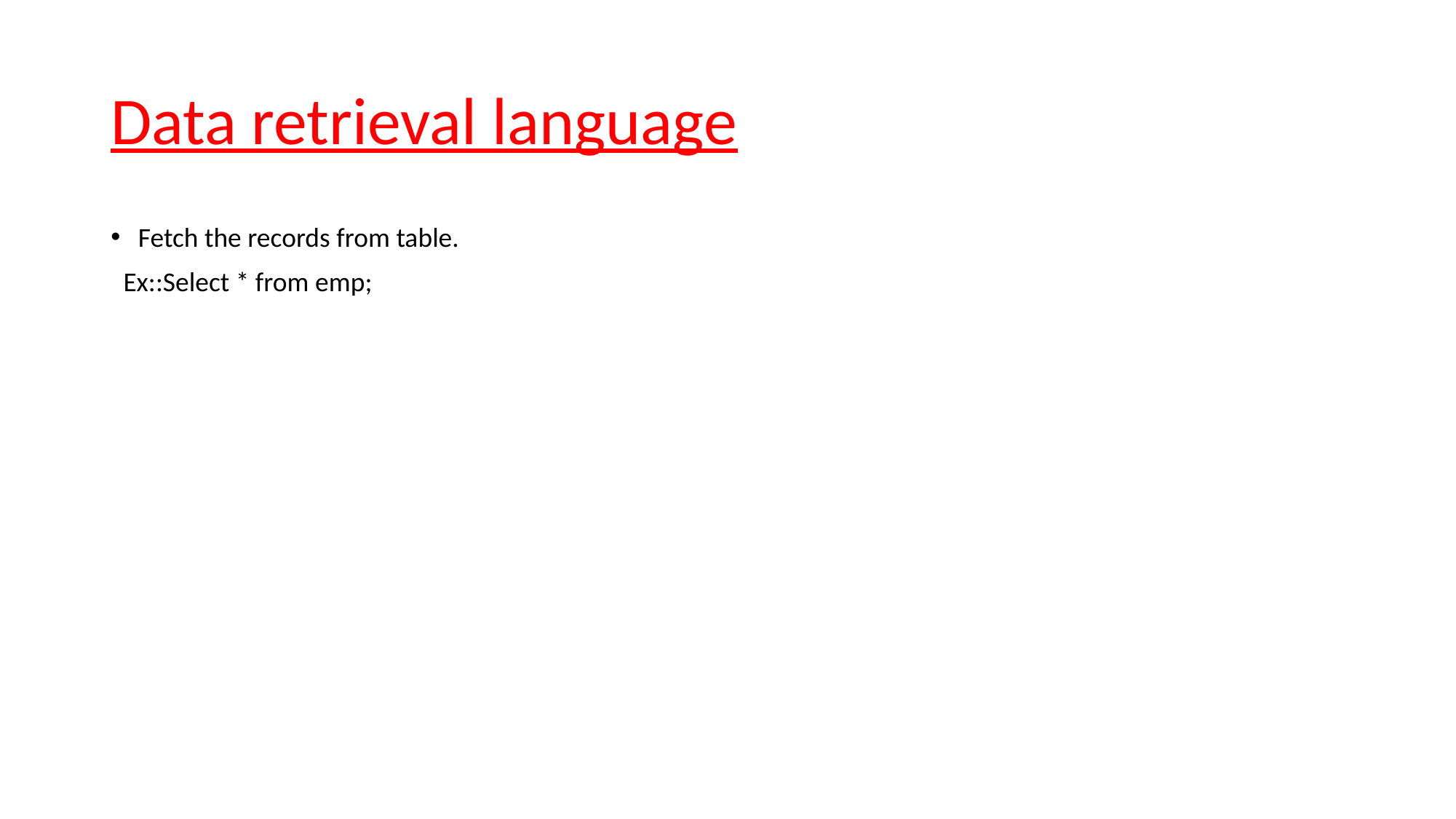

# Data retrieval language
Fetch the records from table.
  Ex::Select * from emp;